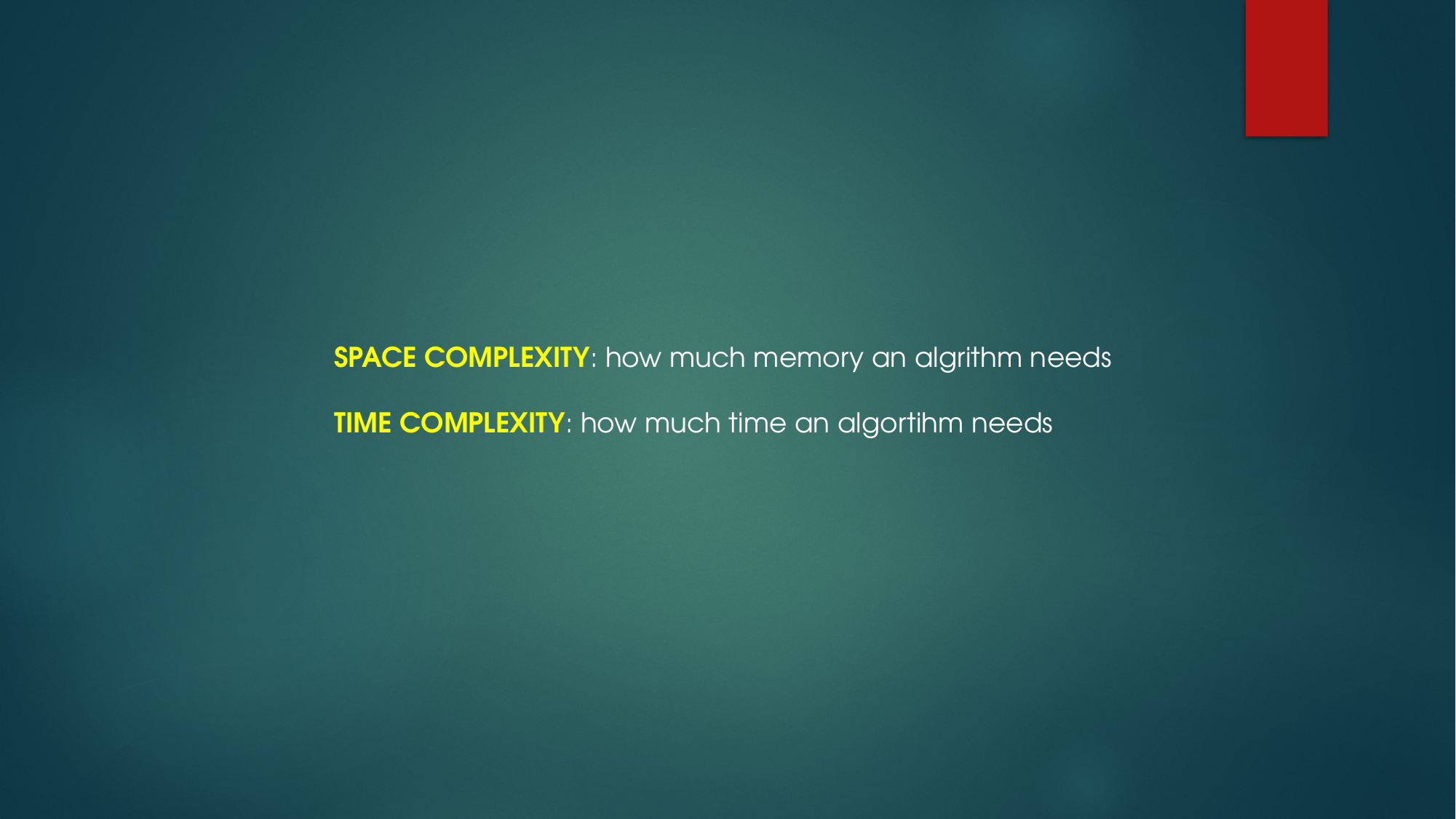

SPACE COMPLEXITY: how much memory an algrithm needs

TIME COMPLEXITY: how much time an algortihm needs